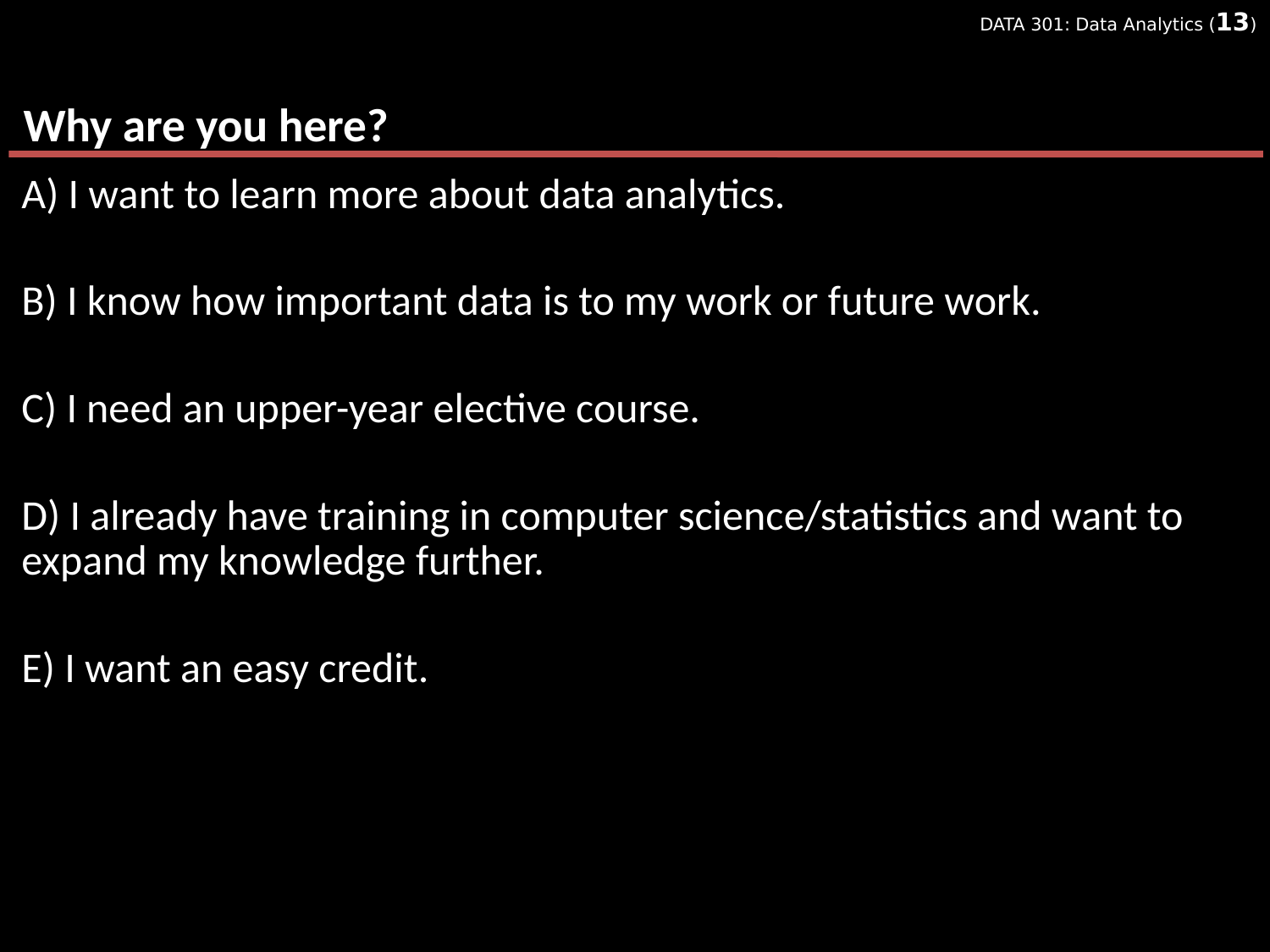

# Why are you here?
A) I want to learn more about data analytics.

B) I know how important data is to my work or future work.

C) I need an upper-year elective course.

D) I already have training in computer science/statistics and want to expand my knowledge further.

E) I want an easy credit.